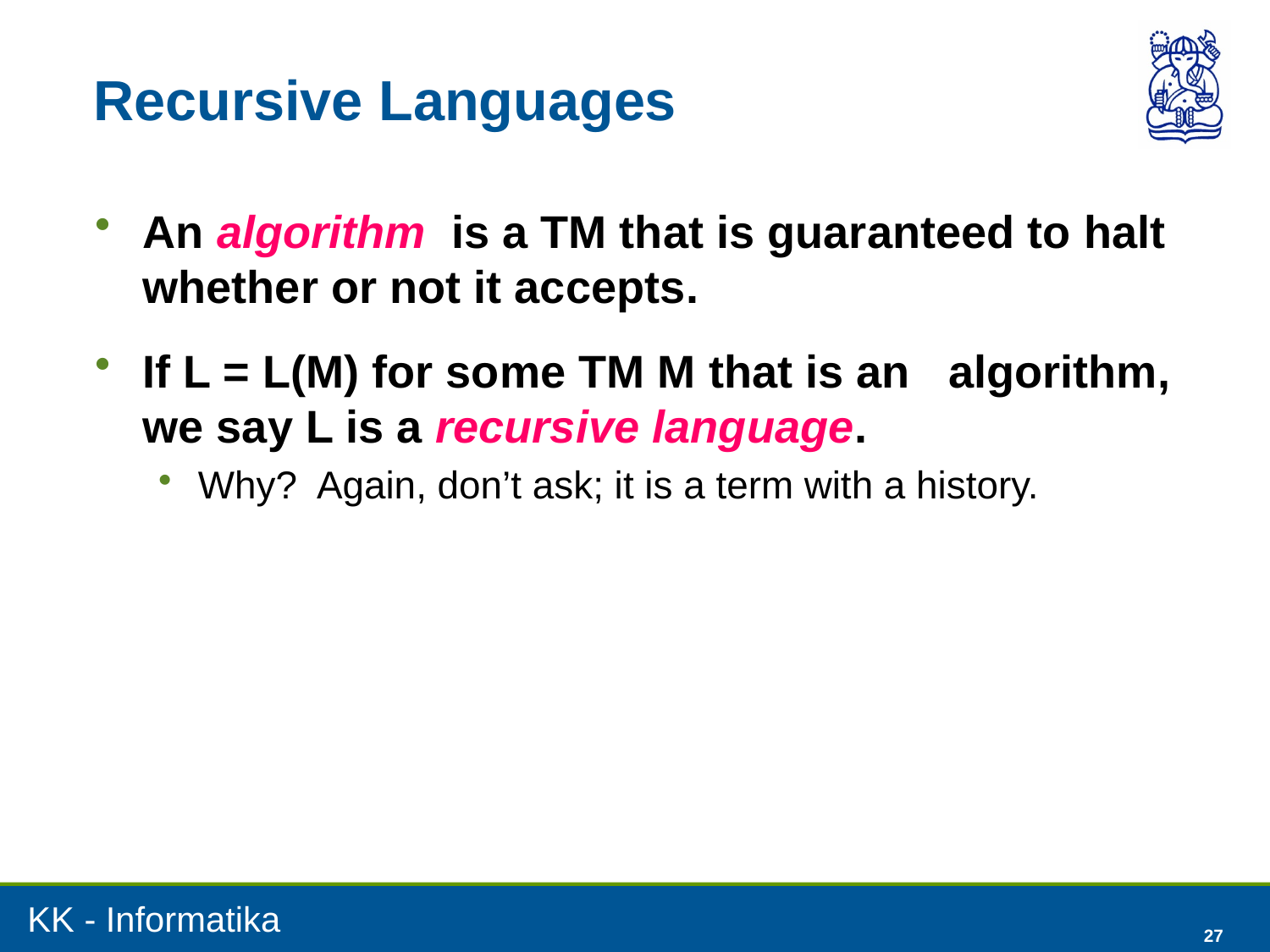

27
# Recursive Languages
An algorithm  is a TM that is guaranteed to halt whether or not it accepts.
If L = L(M) for some TM M that is an   algorithm, we say L is a recursive language.
Why?  Again, don’t ask; it is a term with a history.